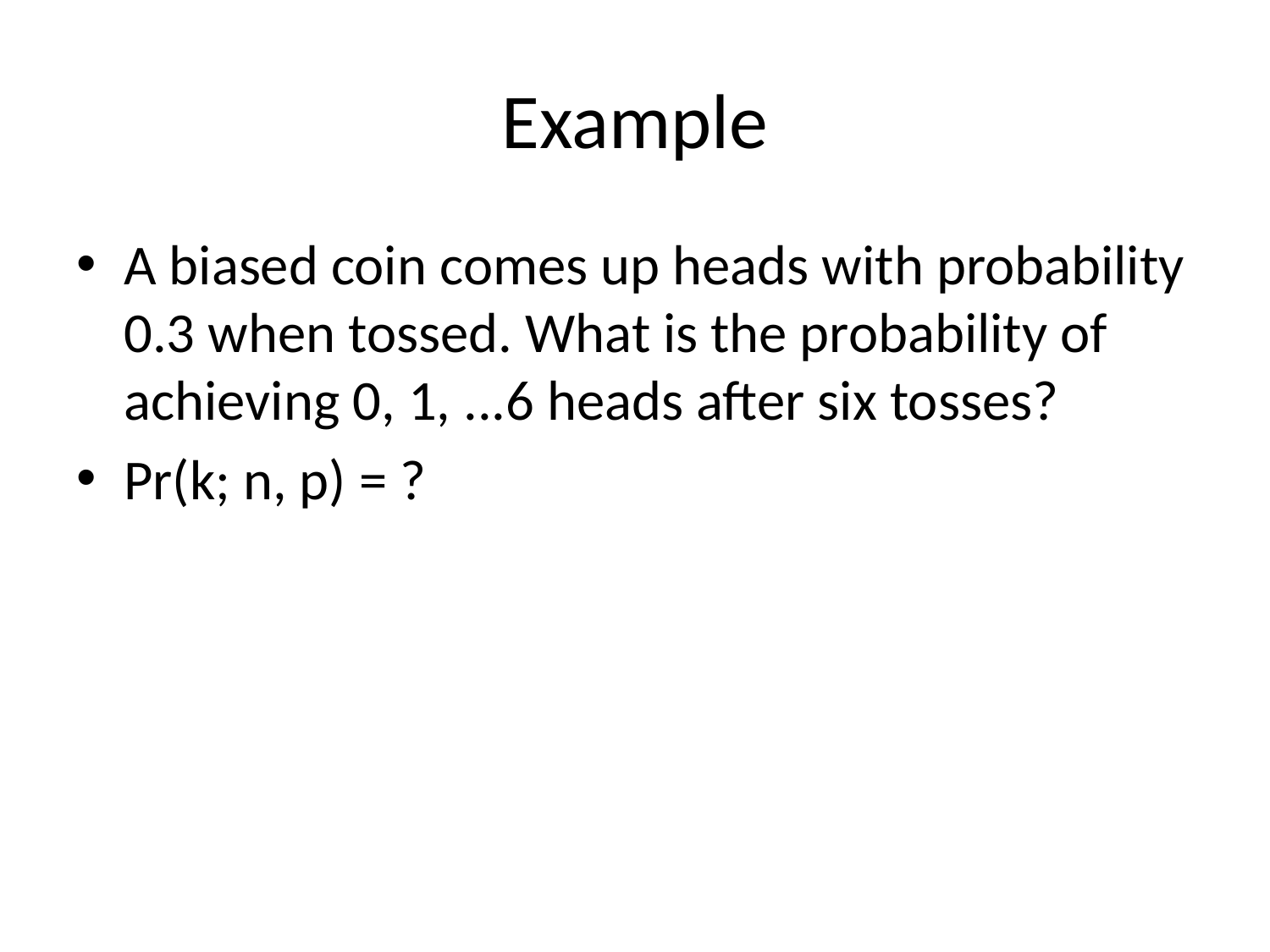

# Example
A biased coin comes up heads with probability 0.3 when tossed. What is the probability of achieving 0, 1, ...6 heads after six tosses?
Pr(k; n, p) = ?